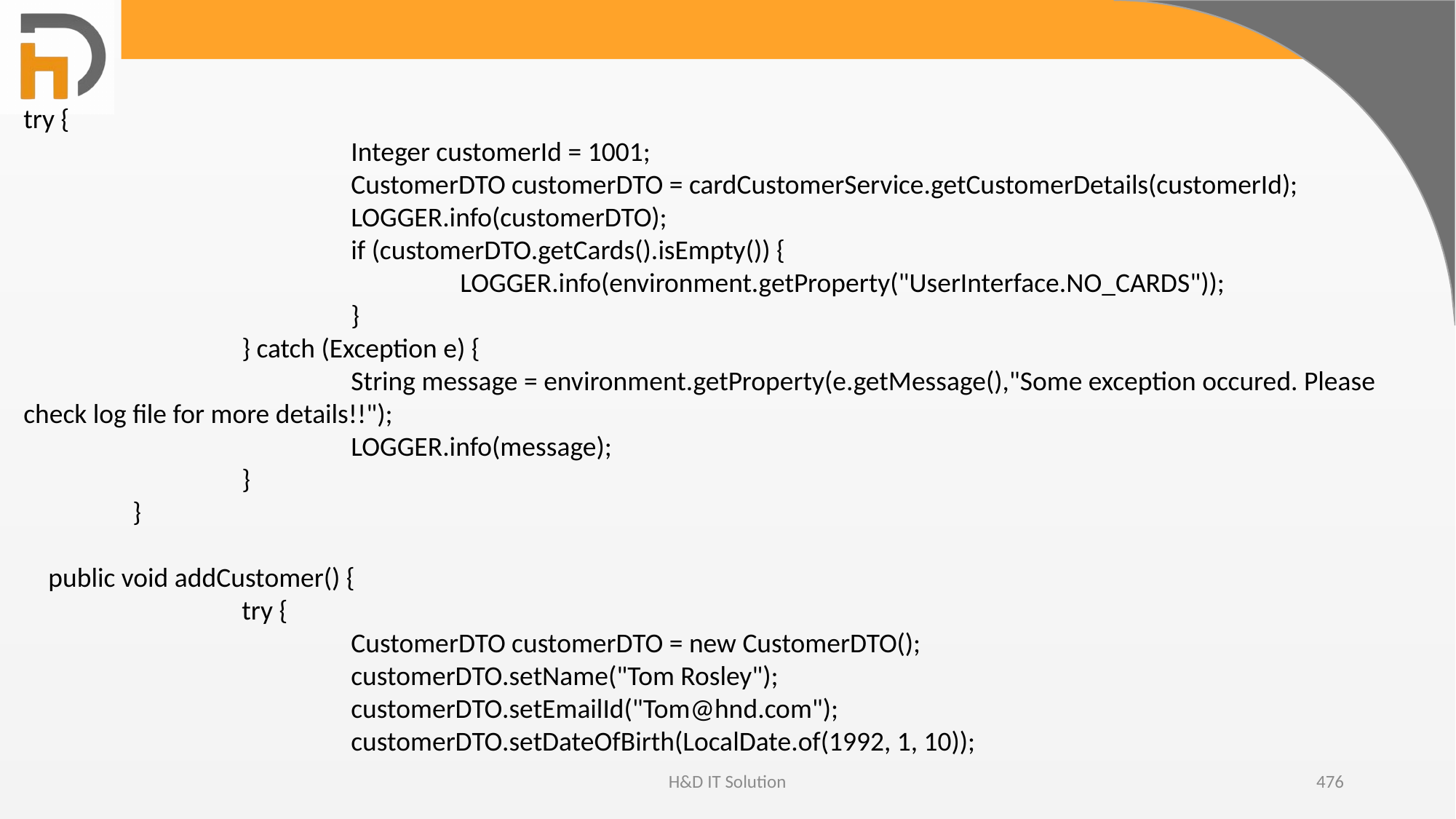

try {
			Integer customerId = 1001;
			CustomerDTO customerDTO = cardCustomerService.getCustomerDetails(customerId);
			LOGGER.info(customerDTO);
			if (customerDTO.getCards().isEmpty()) {
				LOGGER.info(environment.getProperty("UserInterface.NO_CARDS"));
			}
		} catch (Exception e) {
			String message = environment.getProperty(e.getMessage(),"Some exception occured. Please check log file for more details!!");
			LOGGER.info(message);
		}
	}

    public void addCustomer() {
		try {
			CustomerDTO customerDTO = new CustomerDTO();
			customerDTO.setName("Tom Rosley");
			customerDTO.setEmailId("Tom@hnd.com");
			customerDTO.setDateOfBirth(LocalDate.of(1992, 1, 10));

H&D IT Solution
476